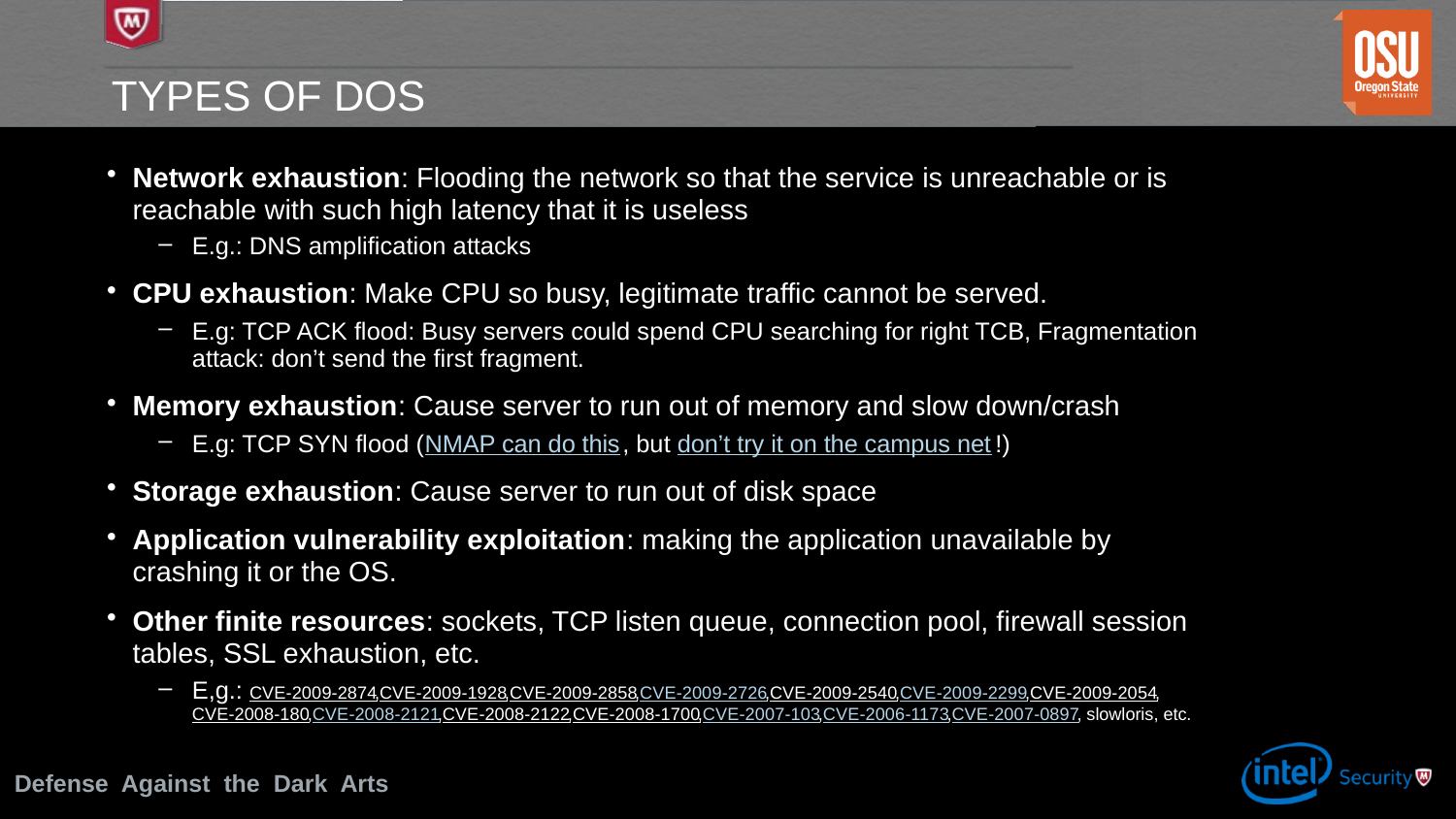

# Types of DOS
Network exhaustion: Flooding the network so that the service is unreachable or is reachable with such high latency that it is useless
E.g.: DNS amplification attacks
CPU exhaustion: Make CPU so busy, legitimate traffic cannot be served.
E.g: TCP ACK flood: Busy servers could spend CPU searching for right TCB, Fragmentation attack: don’t send the first fragment.
Memory exhaustion: Cause server to run out of memory and slow down/crash
E.g: TCP SYN flood (NMAP can do this, but don’t try it on the campus net!)
Storage exhaustion: Cause server to run out of disk space
Application vulnerability exploitation: making the application unavailable by crashing it or the OS.
Other finite resources: sockets, TCP listen queue, connection pool, firewall session tables, SSL exhaustion, etc.
E,g.: CVE-2009-2874,CVE-2009-1928,CVE-2009-2858,CVE-2009-2726,CVE-2009-2540,CVE-2009-2299,CVE-2009-2054,CVE-2008-180,CVE-2008-2121,CVE-2008-2122,CVE-2008-1700,CVE-2007-103,CVE-2006-1173,CVE-2007-0897, slowloris, etc.